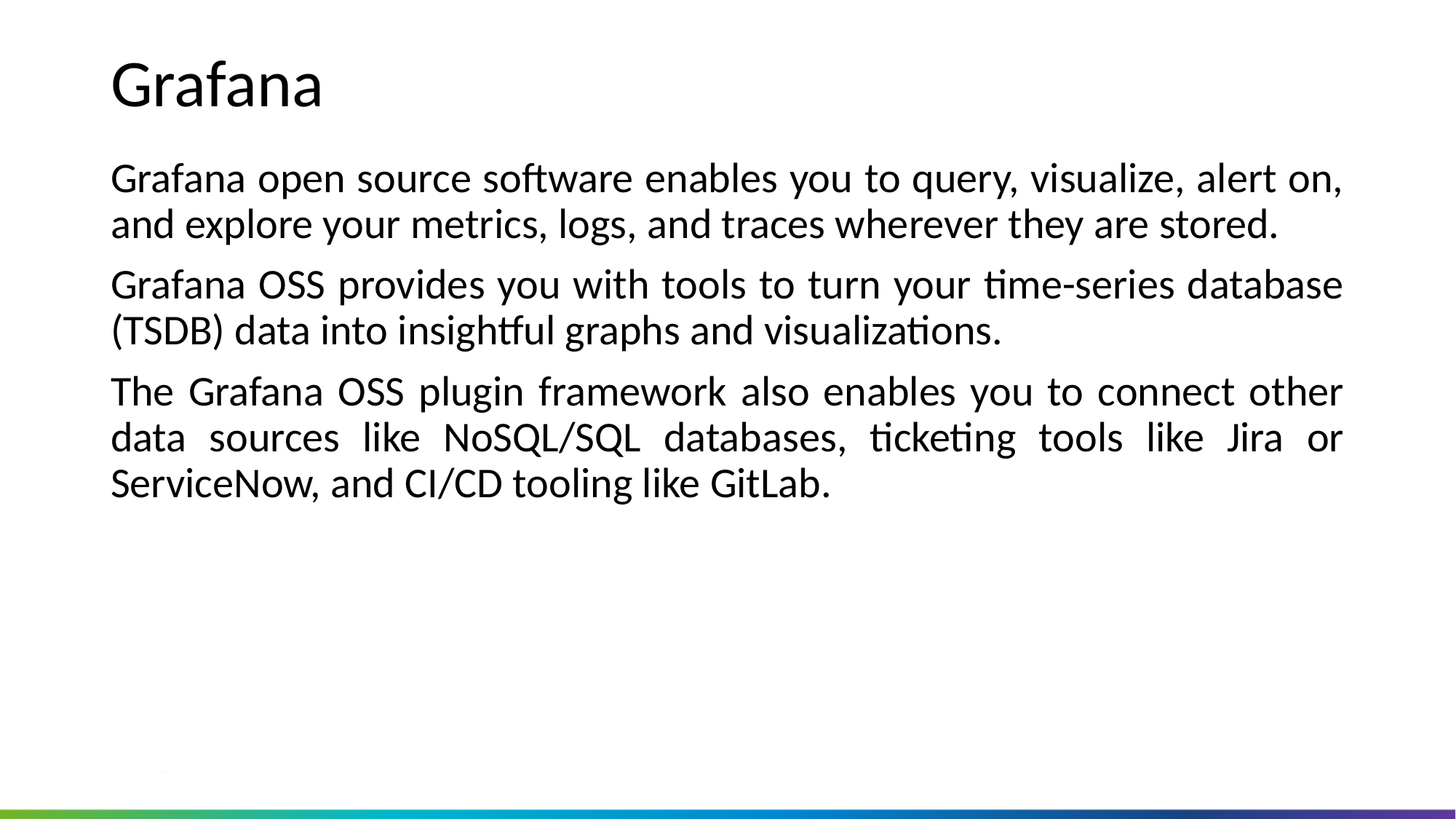

Grafana
Grafana open source software enables you to query, visualize, alert on, and explore your metrics, logs, and traces wherever they are stored.
Grafana OSS provides you with tools to turn your time-series database (TSDB) data into insightful graphs and visualizations.
The Grafana OSS plugin framework also enables you to connect other data sources like NoSQL/SQL databases, ticketing tools like Jira or ServiceNow, and CI/CD tooling like GitLab.